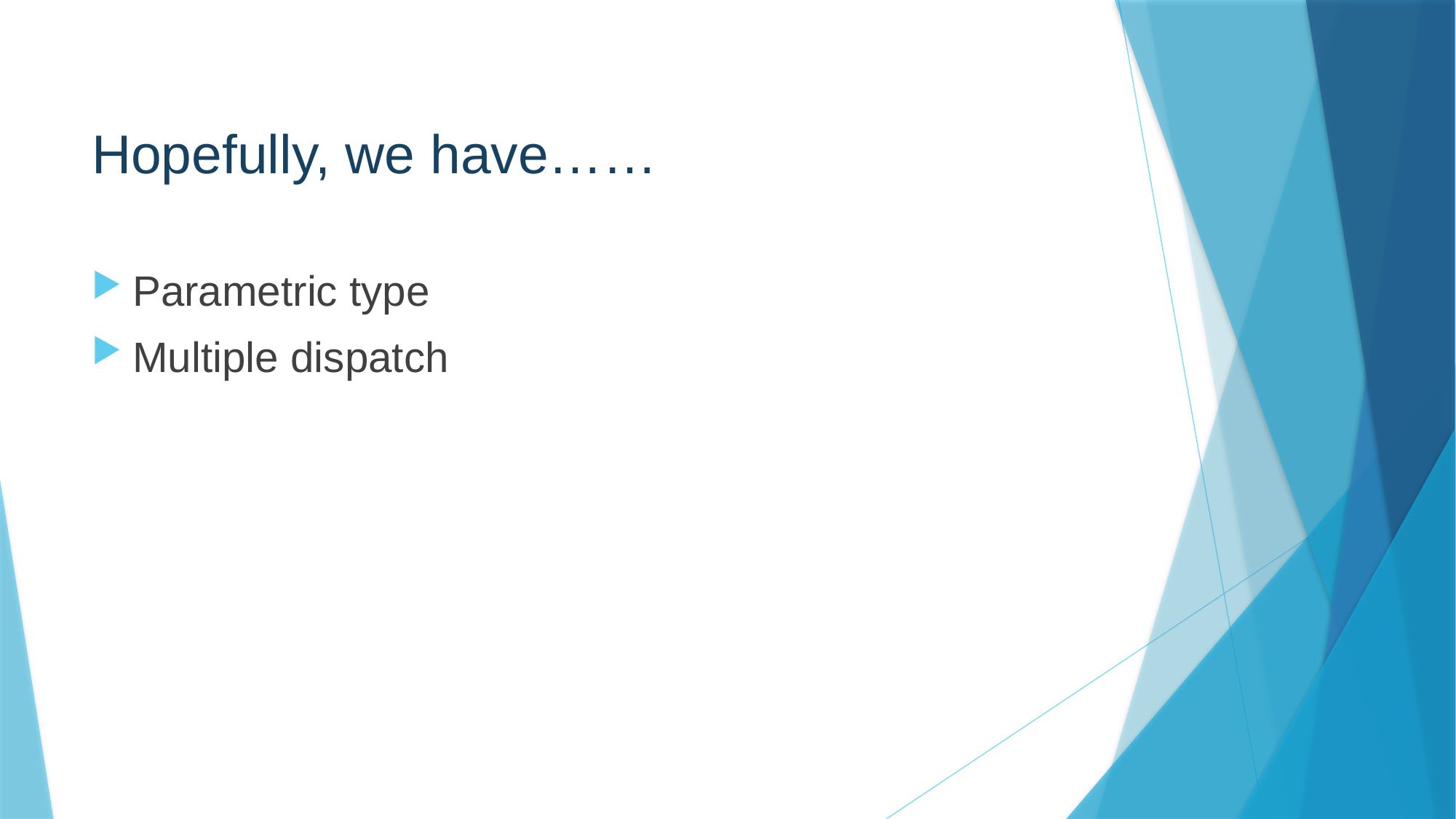

# Hopefully, we have……
Parametric type
Multiple dispatch